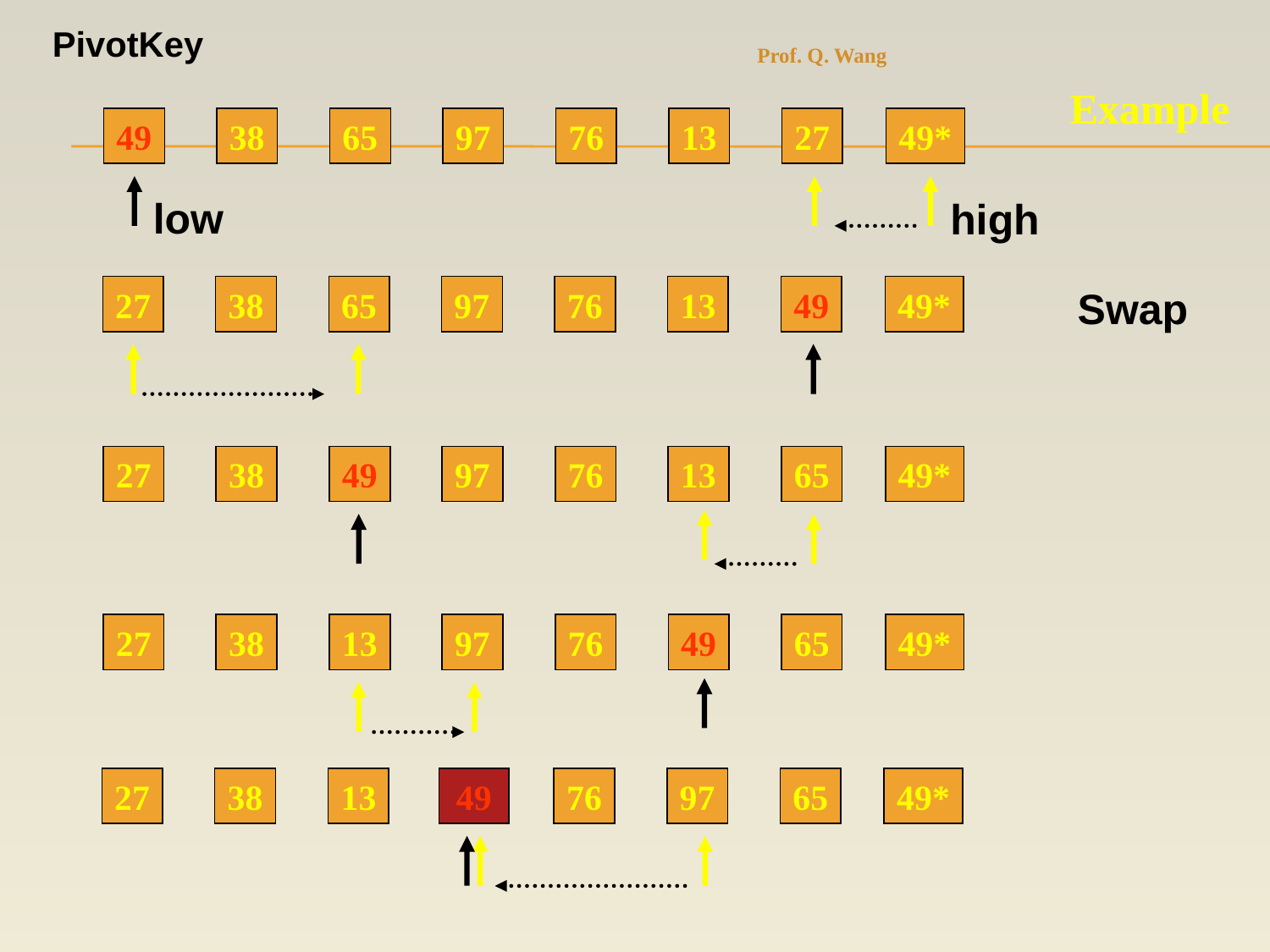

PivotKey
Example
49
38
65
97
76
13
27
49*

low
high
27
38
65
97
76
13
49
49*

Swap
27
38
49
97
76
13
65
49*

27
38
13
97
76
49
65
49*

27
38
13

76
97
65
49*

49

Prof. Q. Wang